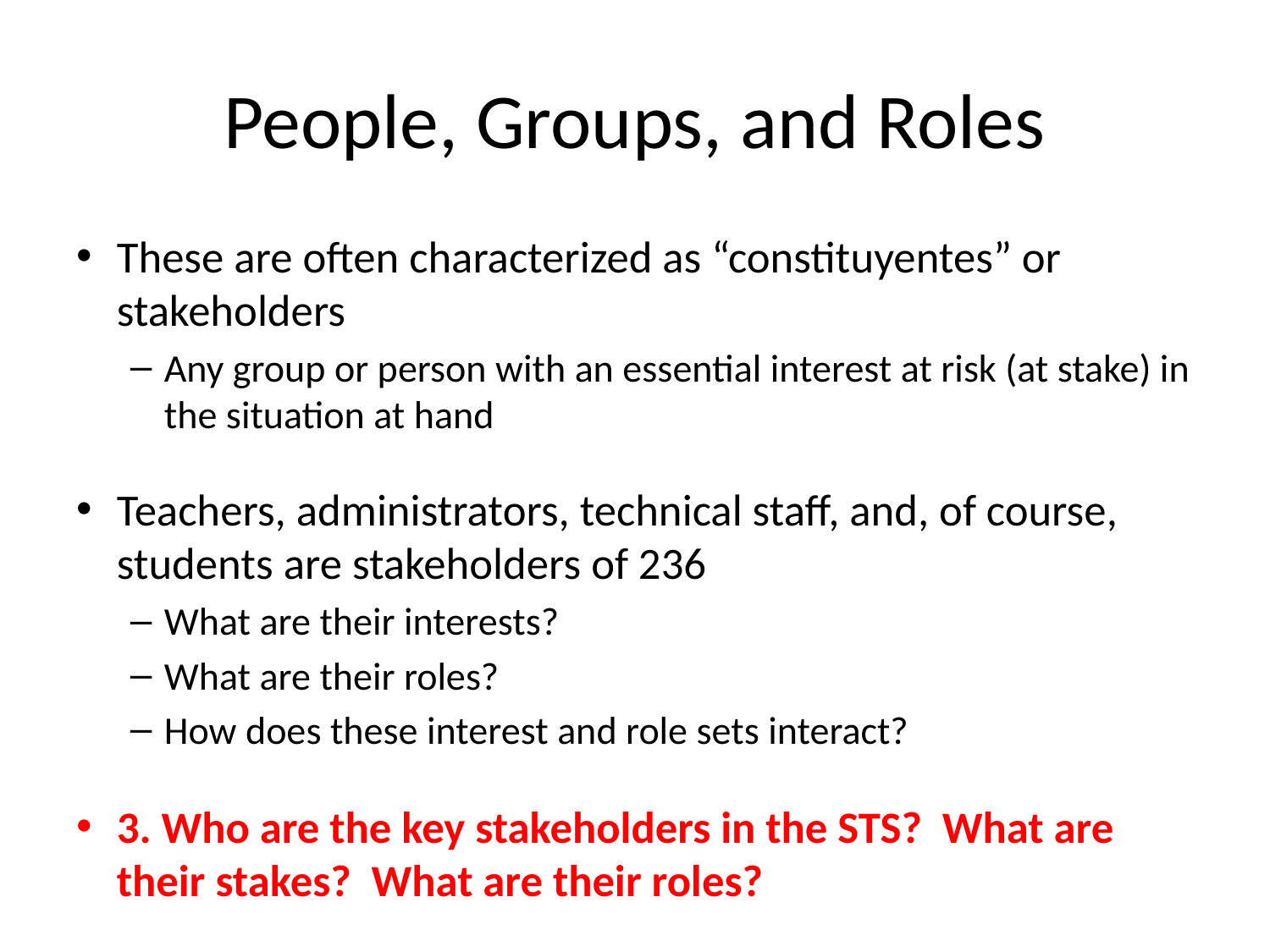

# People, Groups, and Roles
These are often characterized as “constituyentes” or stakeholders
Any group or person with an essential interest at risk (at stake) in the situation at hand

Teachers, administrators, technical staff, and, of course, students are stakeholders of 236
What are their interests?
What are their roles?
How does these interest and role sets interact?

3. Who are the key stakeholders in the STS?  What are their stakes?  What are their roles?